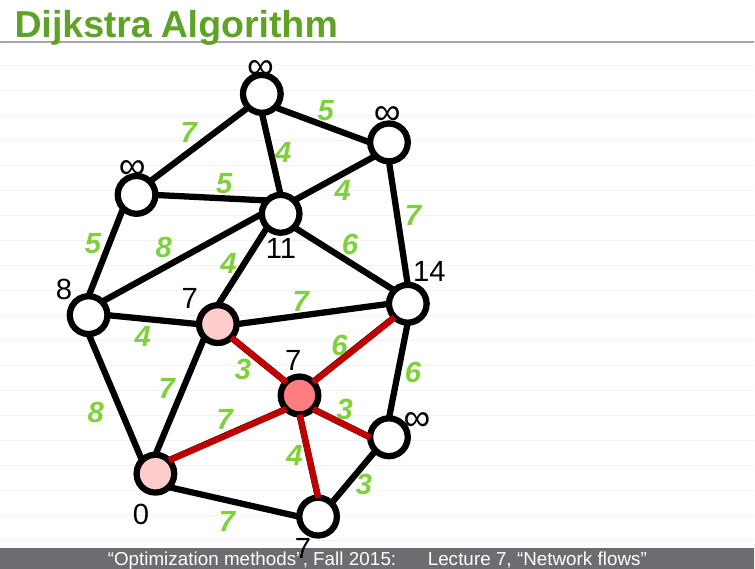

# Dijkstra Algorithm
∞

∞
5
7

4
∞
5
4

7

5
6
8
11
4
14
8
7
7

4
6
7
3
6
7

3
8
∞
7

4

3
0

7
7